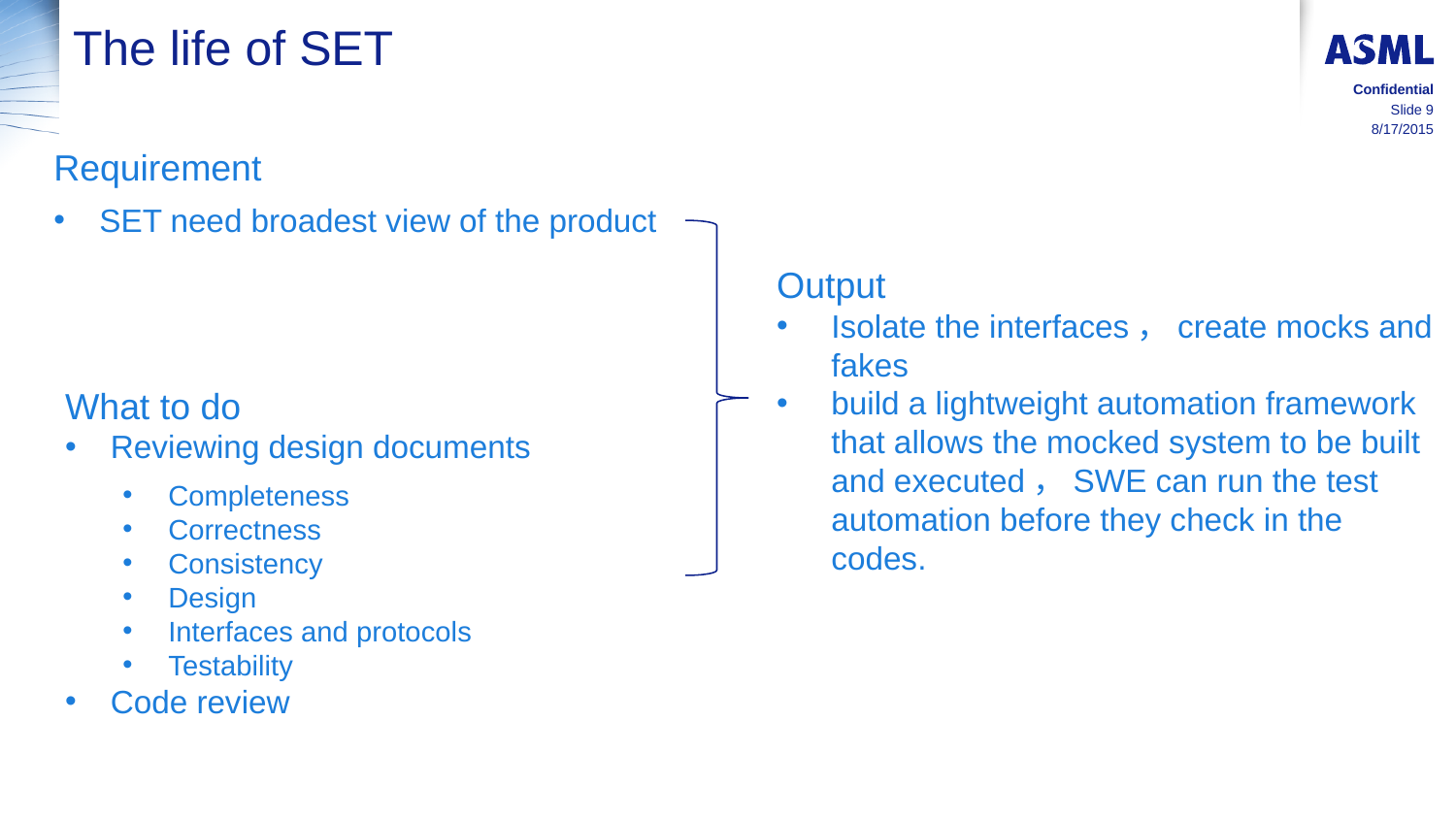

# The life of SET
Confidential
Slide 9
8/17/2015
Requirement
SET need broadest view of the product

Output
Isolate the interfaces，create mocks and fakes
build a lightweight automation framework that allows the mocked system to be built and executed，SWE can run the test automation before they check in the codes.

What to do
Reviewing design documents
Completeness
Correctness
Consistency
Design
Interfaces and protocols
Testability
Code review